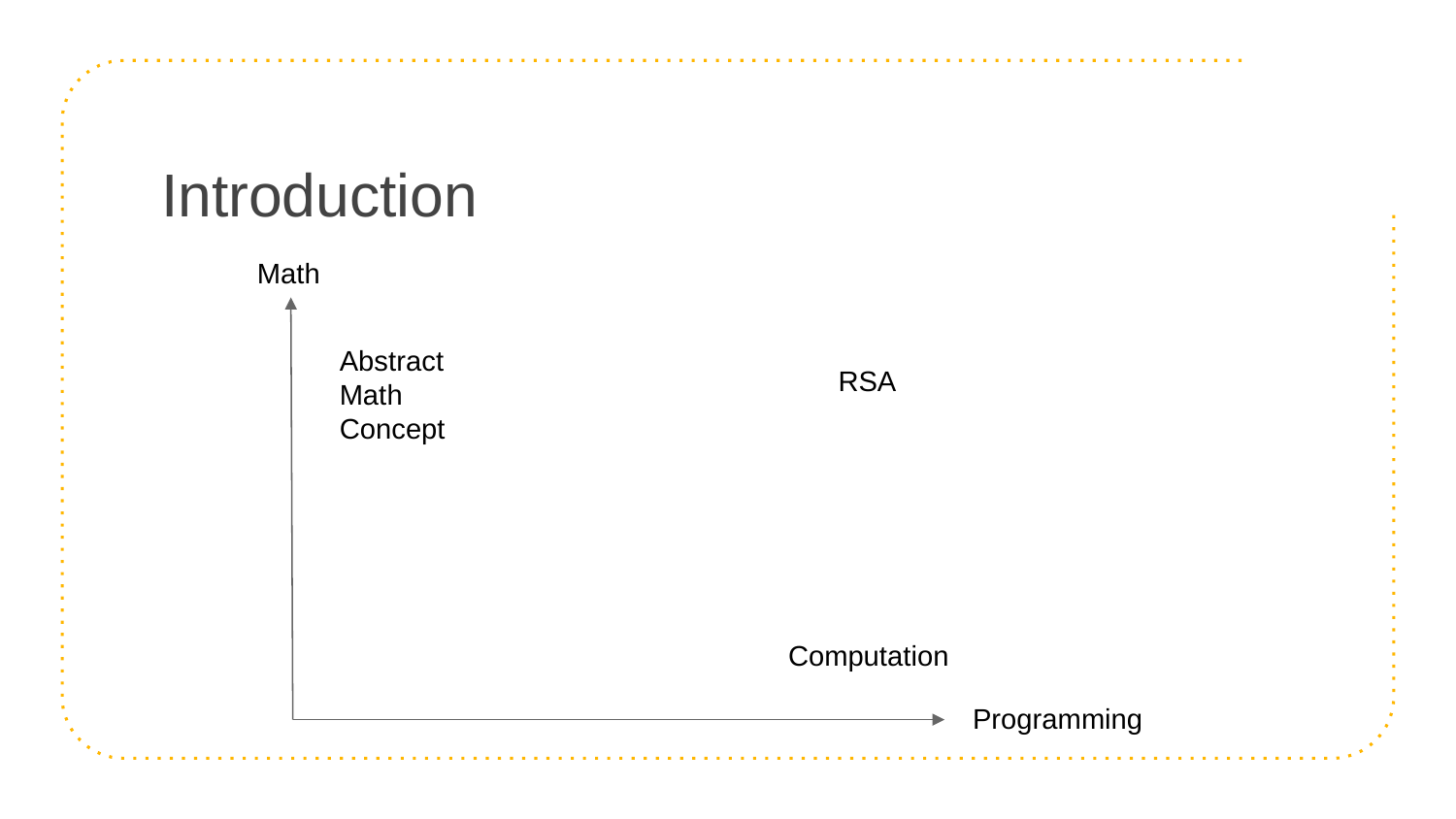

# Introduction
Math
Abstract Math Concept
RSA
Computation
Programming